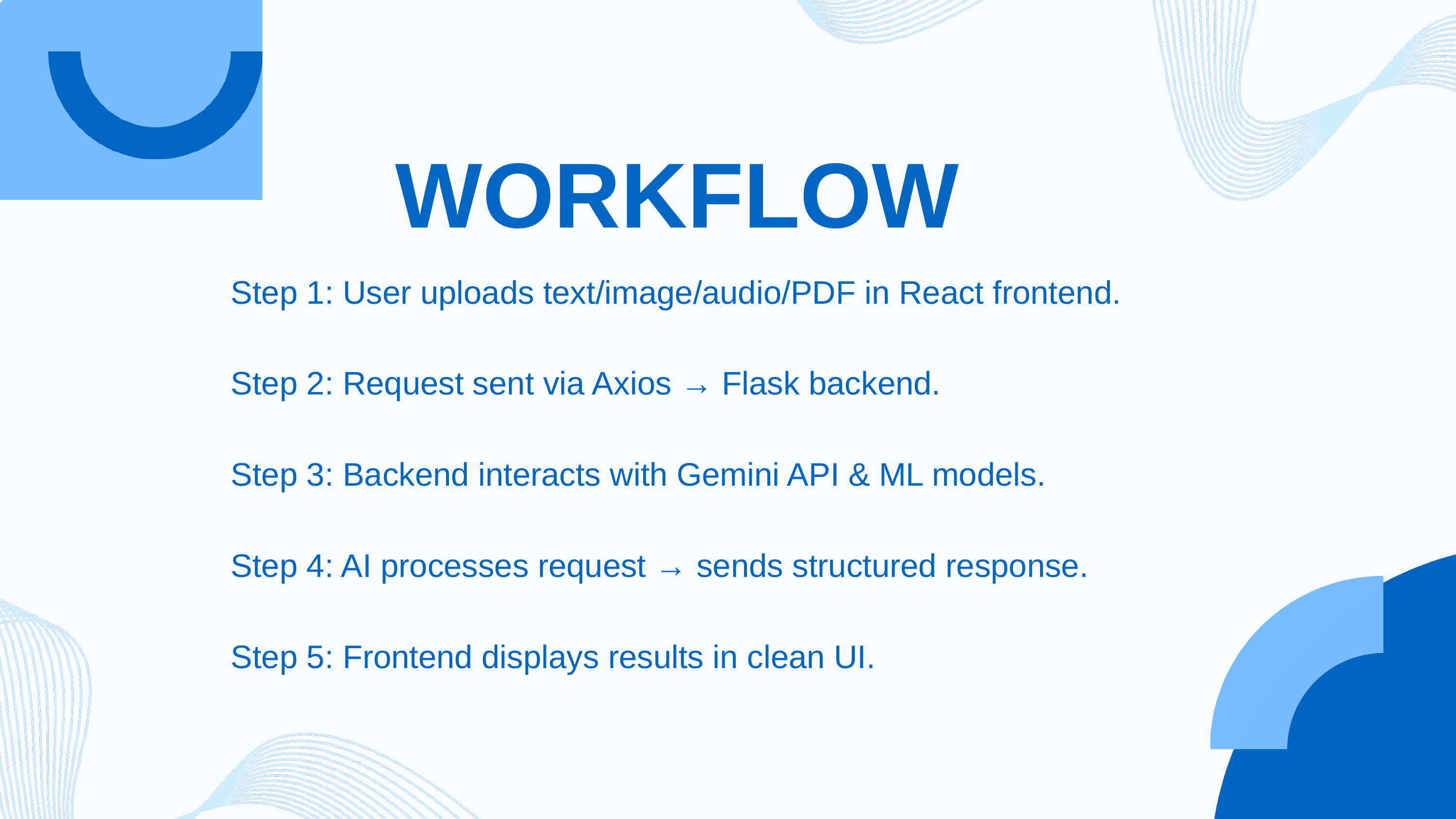

WORKFLOW
Step 1: User uploads text/image/audio/PDF in React frontend.

Step 2: Request sent via Axios → Flask backend.

Step 3: Backend interacts with Gemini API & ML models.

Step 4: AI processes request → sends structured response.

Step 5: Frontend displays results in clean UI.